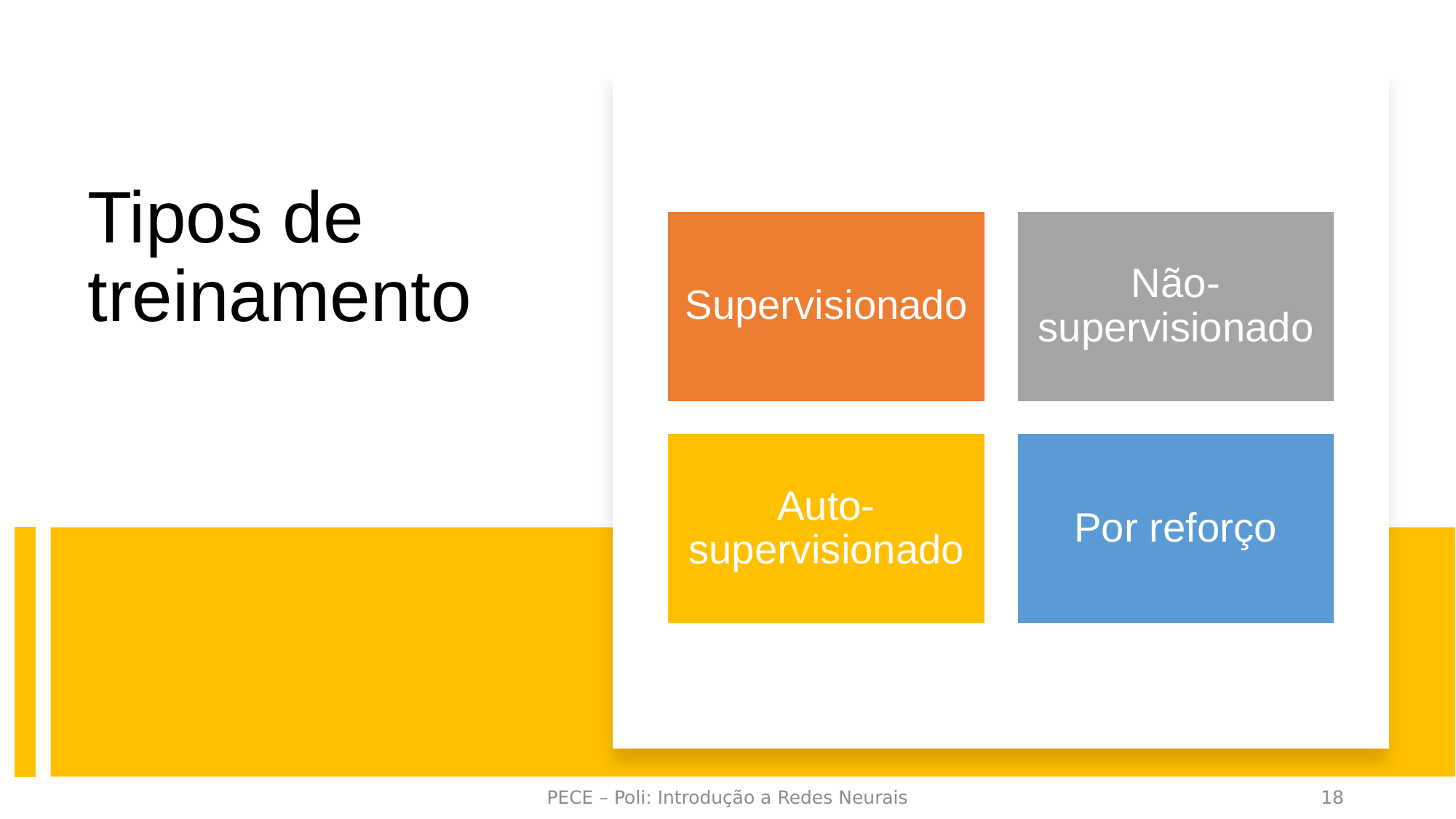

# Tipos de treinamento
Supervisionado
Não-supervisionado
Auto-supervisionado
Por reforço

PECE – Poli: Introdução a Redes Neurais
18